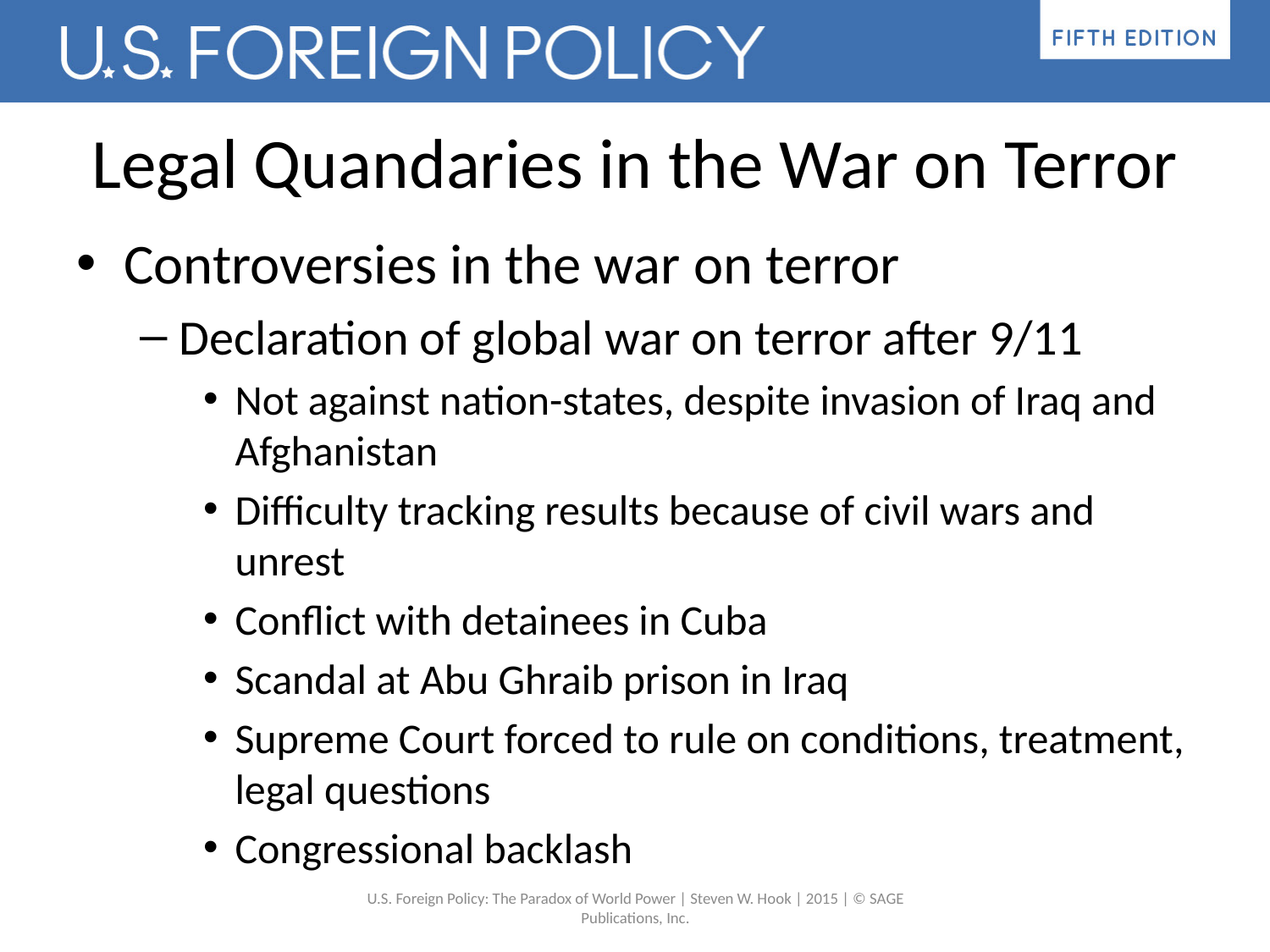

# Legal Quandaries in the War on Terror
Controversies in the war on terror
Declaration of global war on terror after 9/11
Not against nation-states, despite invasion of Iraq and Afghanistan
Difficulty tracking results because of civil wars and unrest
Conflict with detainees in Cuba
Scandal at Abu Ghraib prison in Iraq
Supreme Court forced to rule on conditions, treatment, legal questions
Congressional backlash
U.S. Foreign Policy: The Paradox of World Power | Steven W. Hook | 2015 | © SAGE Publications, Inc.